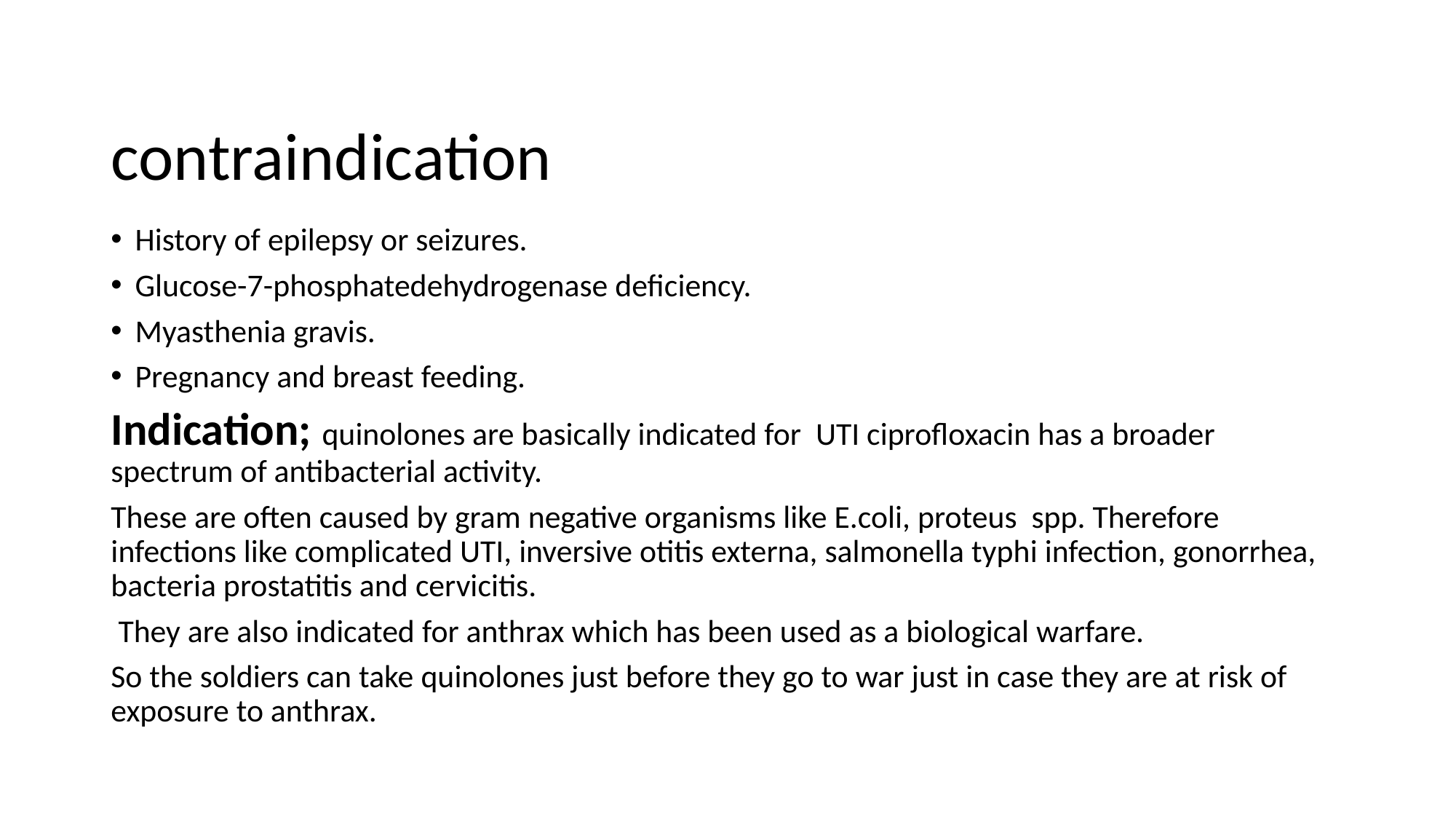

# contraindication
History of epilepsy or seizures.
Glucose-7-phosphatedehydrogenase deficiency.
Myasthenia gravis.
Pregnancy and breast feeding.
Indication; quinolones are basically indicated for  UTI ciprofloxacin has a broader spectrum of antibacterial activity.
These are often caused by gram negative organisms like E.coli, proteus  spp. Therefore infections like complicated UTI, inversive otitis externa, salmonella typhi infection, gonorrhea, bacteria prostatitis and cervicitis.
 They are also indicated for anthrax which has been used as a biological warfare.
So the soldiers can take quinolones just before they go to war just in case they are at risk of exposure to anthrax.